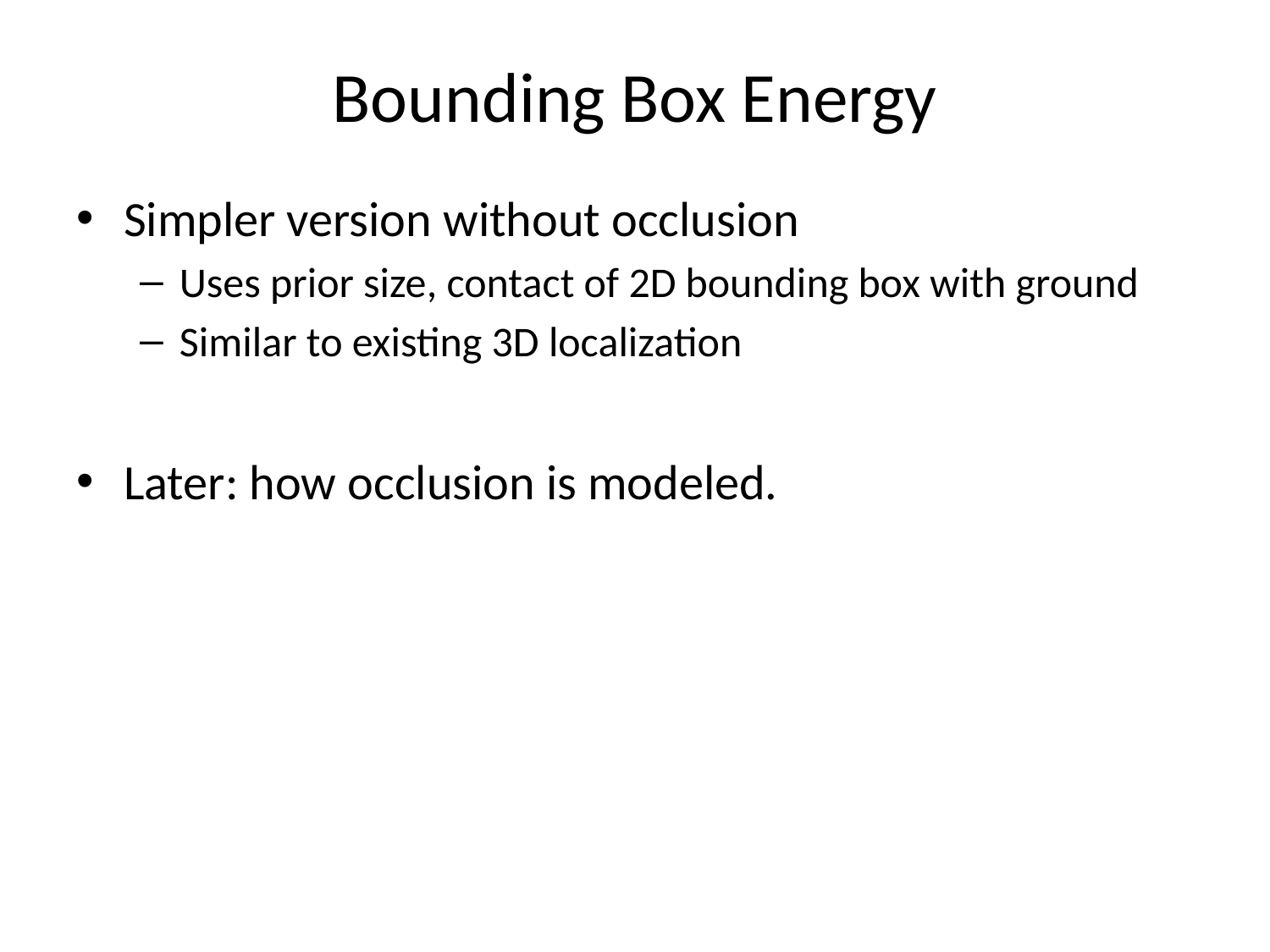

# Bounding Box Energy
Simpler version without occlusion
Uses prior size, contact of 2D bounding box with ground
Similar to existing 3D localization

Later: how occlusion is modeled.